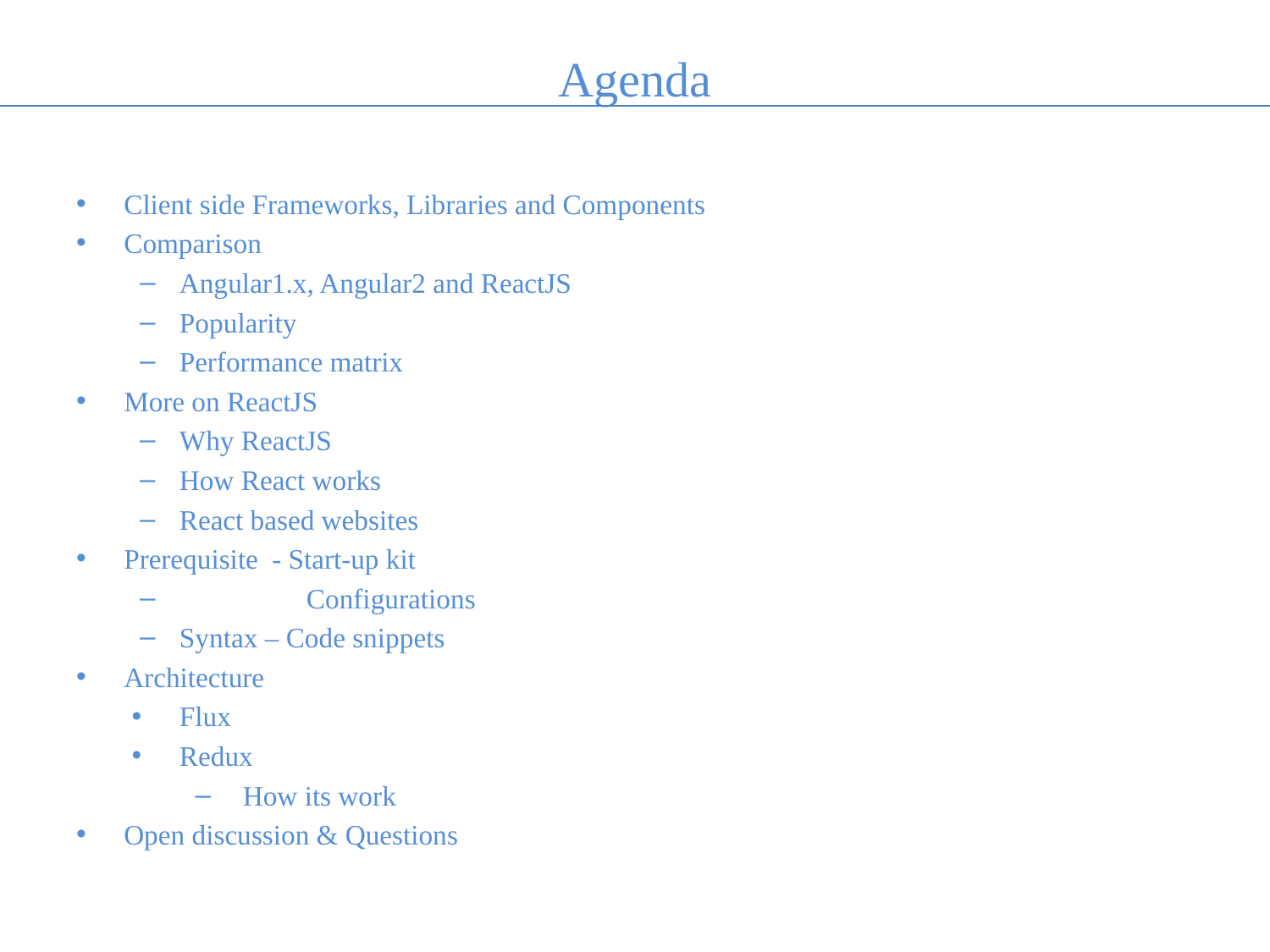

# Agenda
Client side Frameworks, Libraries and Components
Comparison
Angular1.x, Angular2 and ReactJS
Popularity
Performance matrix
More on ReactJS
Why ReactJS
How React works
React based websites
Prerequisite  - Start-up kit
 	Configurations
Syntax – Code snippets
Architecture
Flux
Redux
How its work
Open discussion & Questions